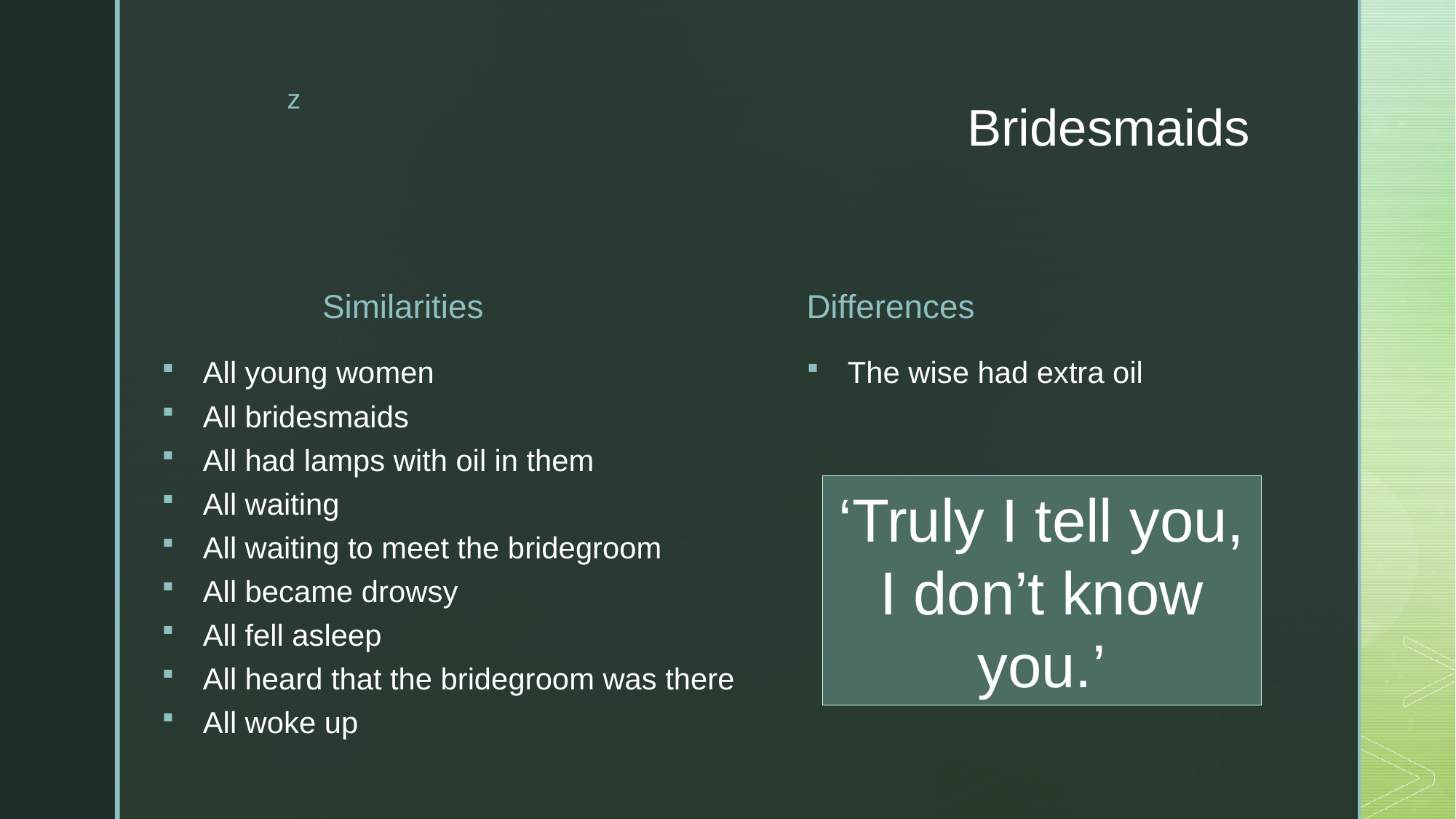

# Bridesmaids
Similarities
Differences
All young women
All bridesmaids
All had lamps with oil in them
All waiting
All waiting to meet the bridegroom
All became drowsy
All fell asleep
All heard that the bridegroom was there
All woke up
The wise had extra oil
‘Truly I tell you, I don’t know you.’